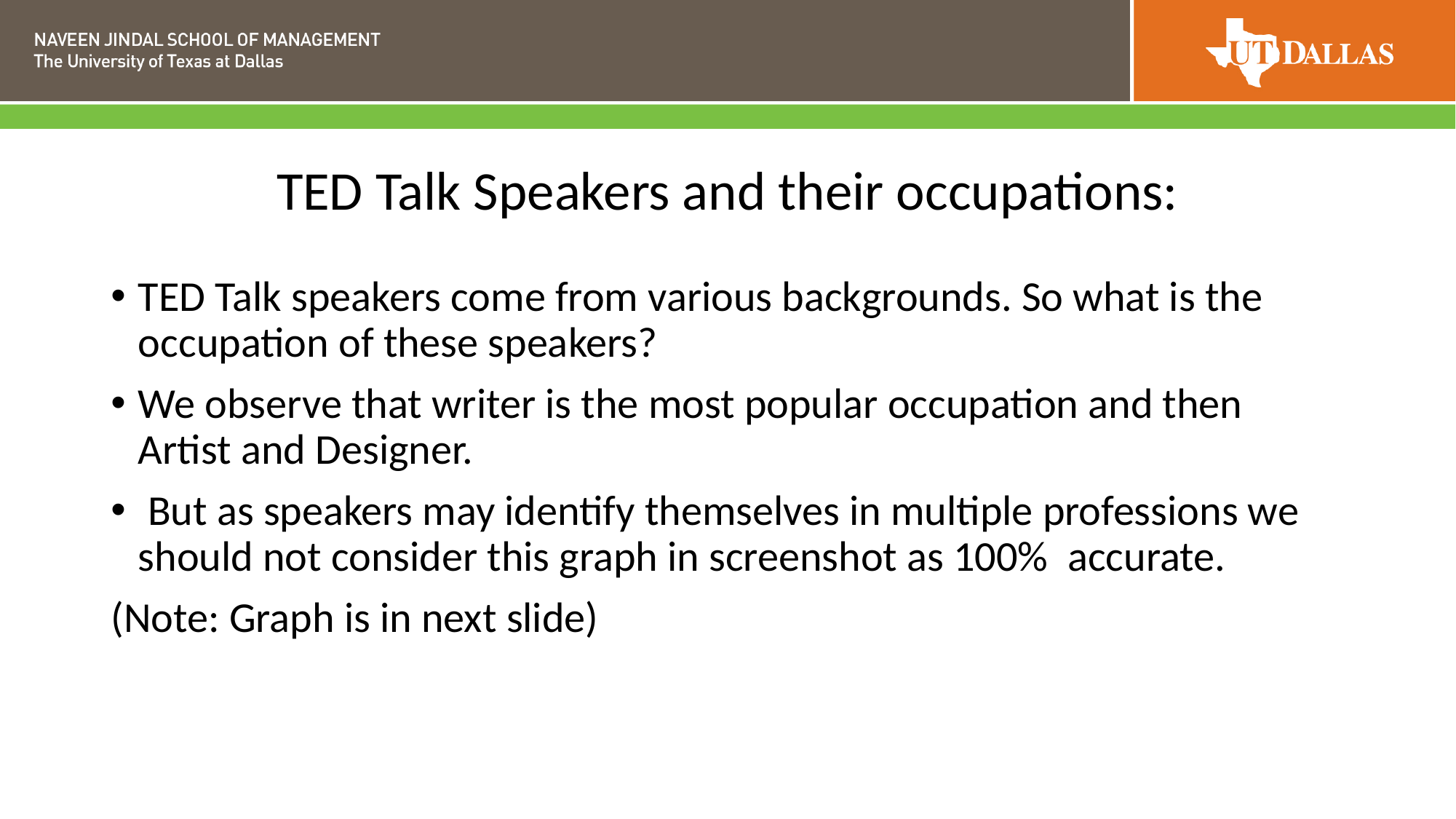

# TED Talk Speakers and their occupations:
TED Talk speakers come from various backgrounds. So what is the occupation of these speakers?
We observe that writer is the most popular occupation and then Artist and Designer.
 But as speakers may identify themselves in multiple professions we should not consider this graph in screenshot as 100%  accurate.
(Note: Graph is in next slide)